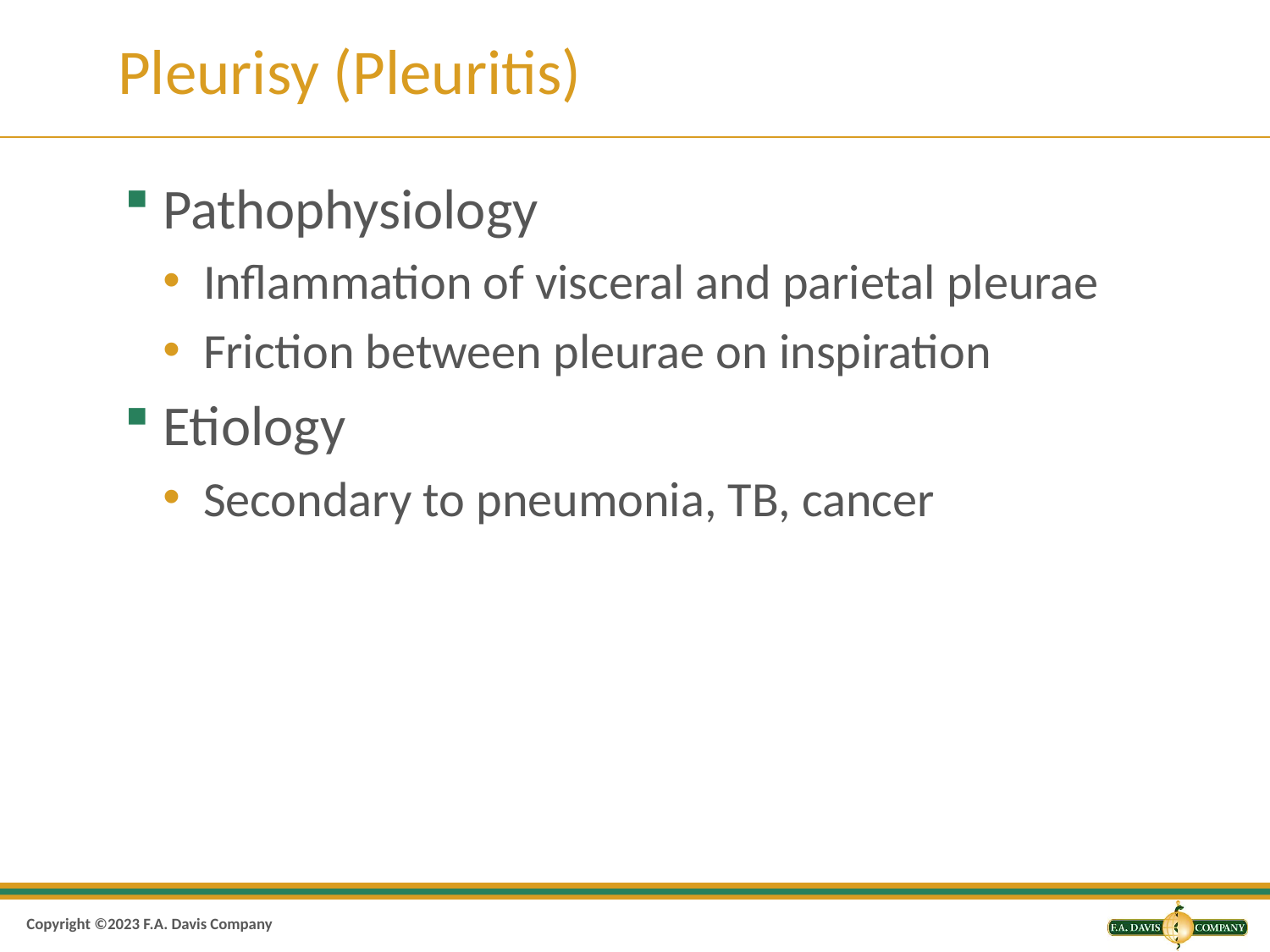

# Pleurisy (Pleuritis)
Pathophysiology
Inflammation of visceral and parietal pleurae
Friction between pleurae on inspiration
Etiology
Secondary to pneumonia, TB, cancer